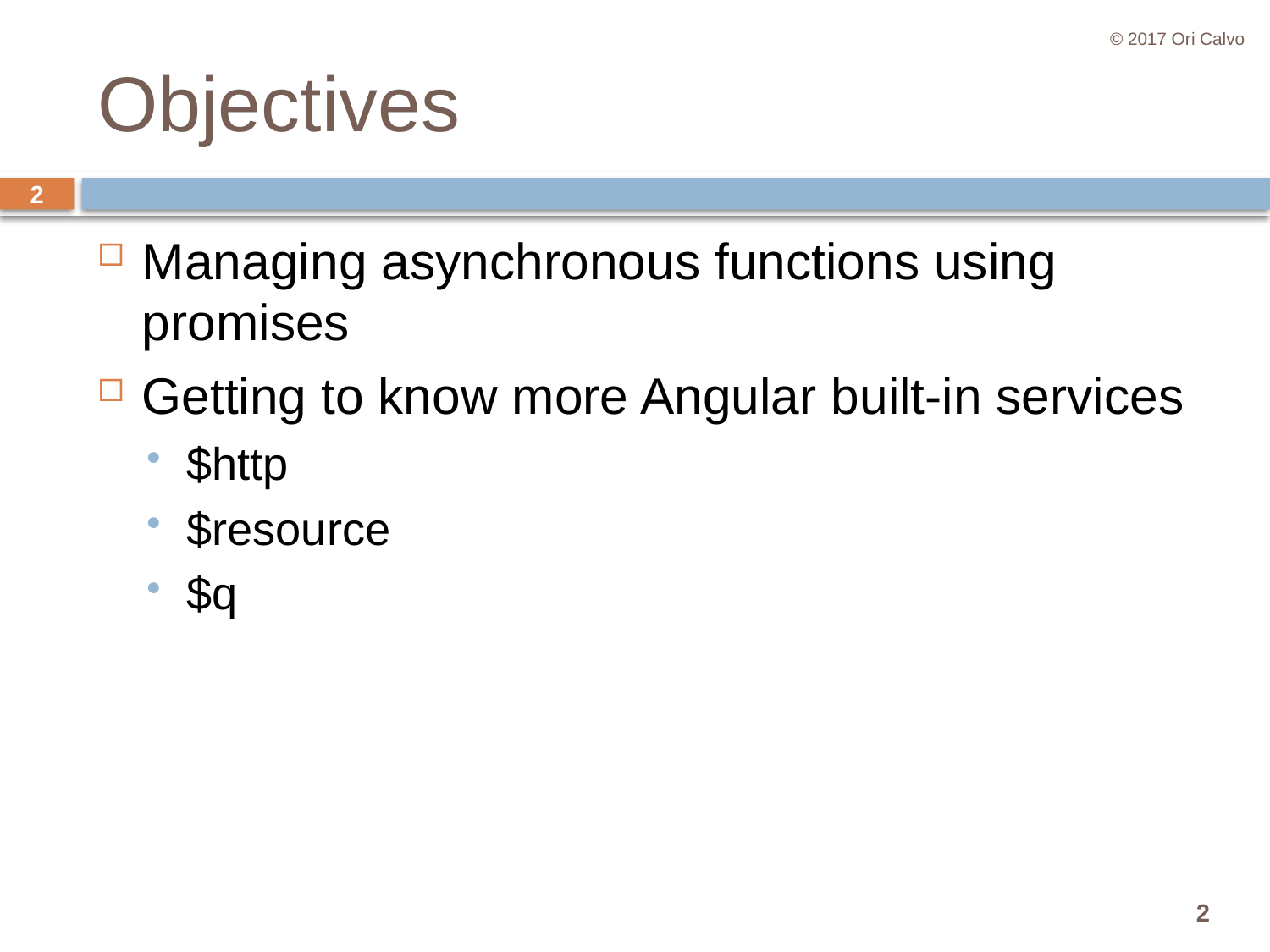

© 2017 Ori Calvo
# Objectives
2
Managing asynchronous functions using promises
Getting to know more Angular built-in services
$http
$resource
$q